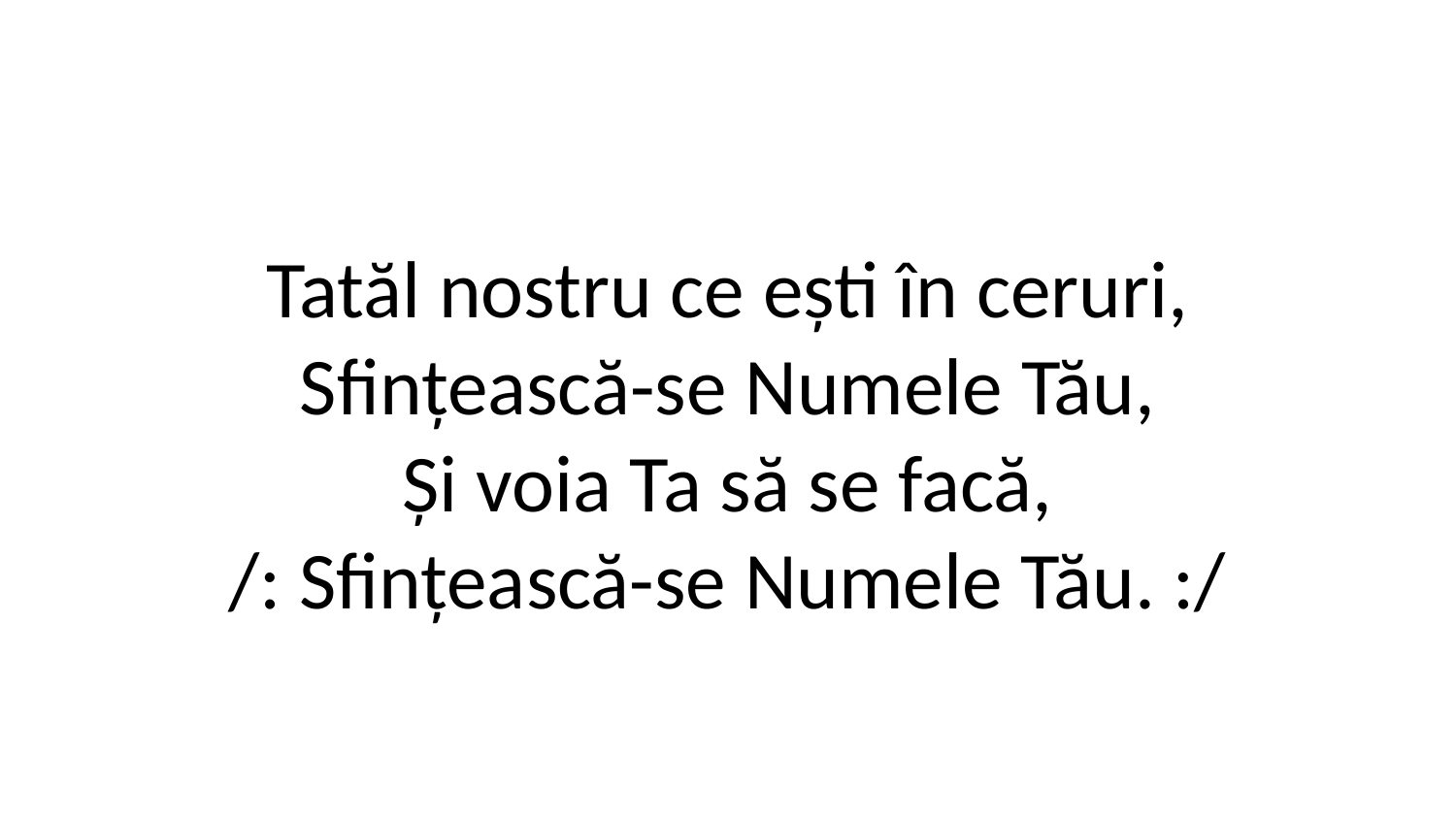

Tatăl nostru ce ești în ceruri,
Sfințească-se Numele Tău,
Și voia Ta să se facă,
/: Sfințească-se Numele Tău. :/